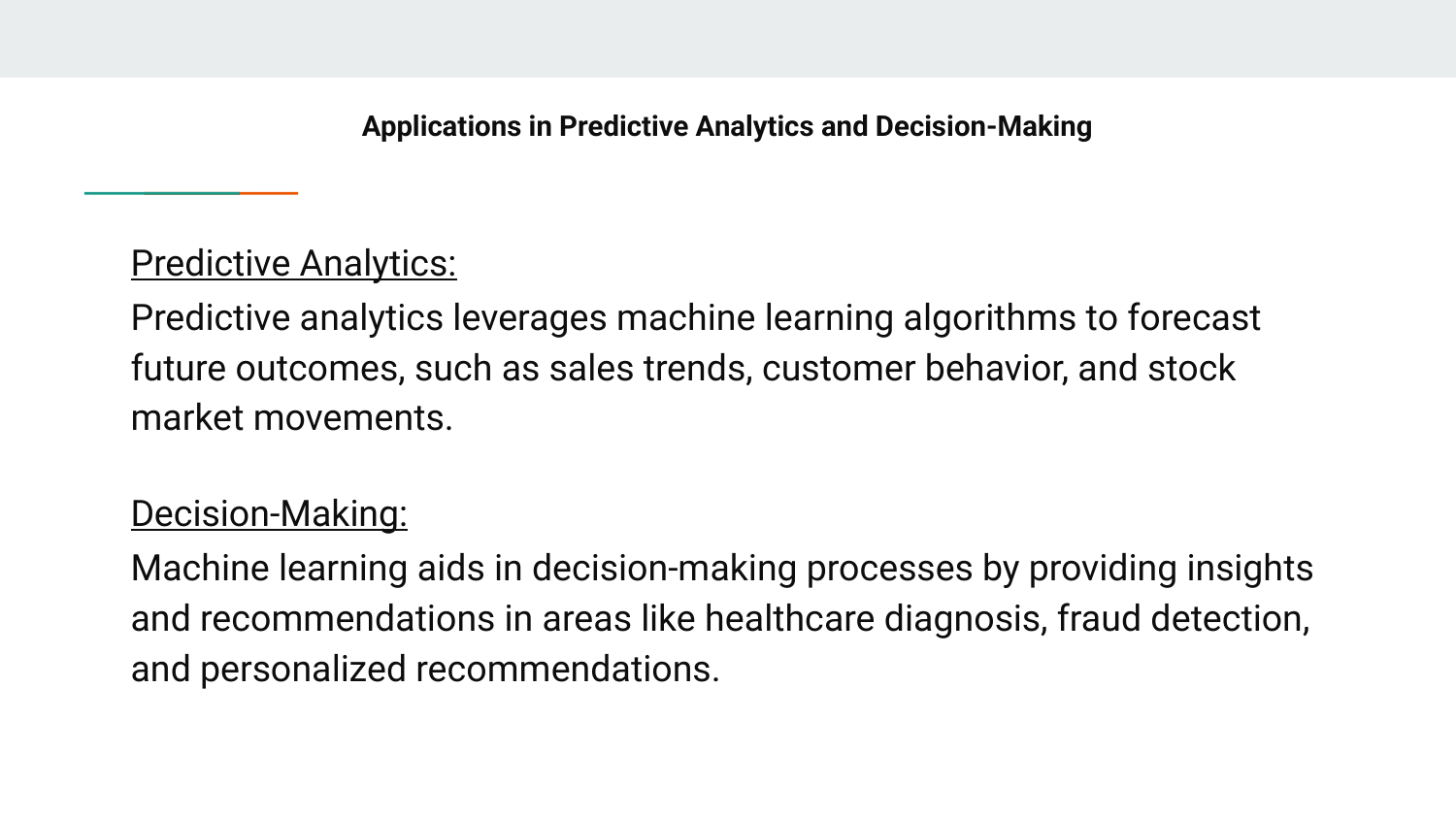

# Applications in Predictive Analytics and Decision-Making
Predictive Analytics:
Predictive analytics leverages machine learning algorithms to forecast future outcomes, such as sales trends, customer behavior, and stock market movements.
Decision-Making:
Machine learning aids in decision-making processes by providing insights and recommendations in areas like healthcare diagnosis, fraud detection, and personalized recommendations.